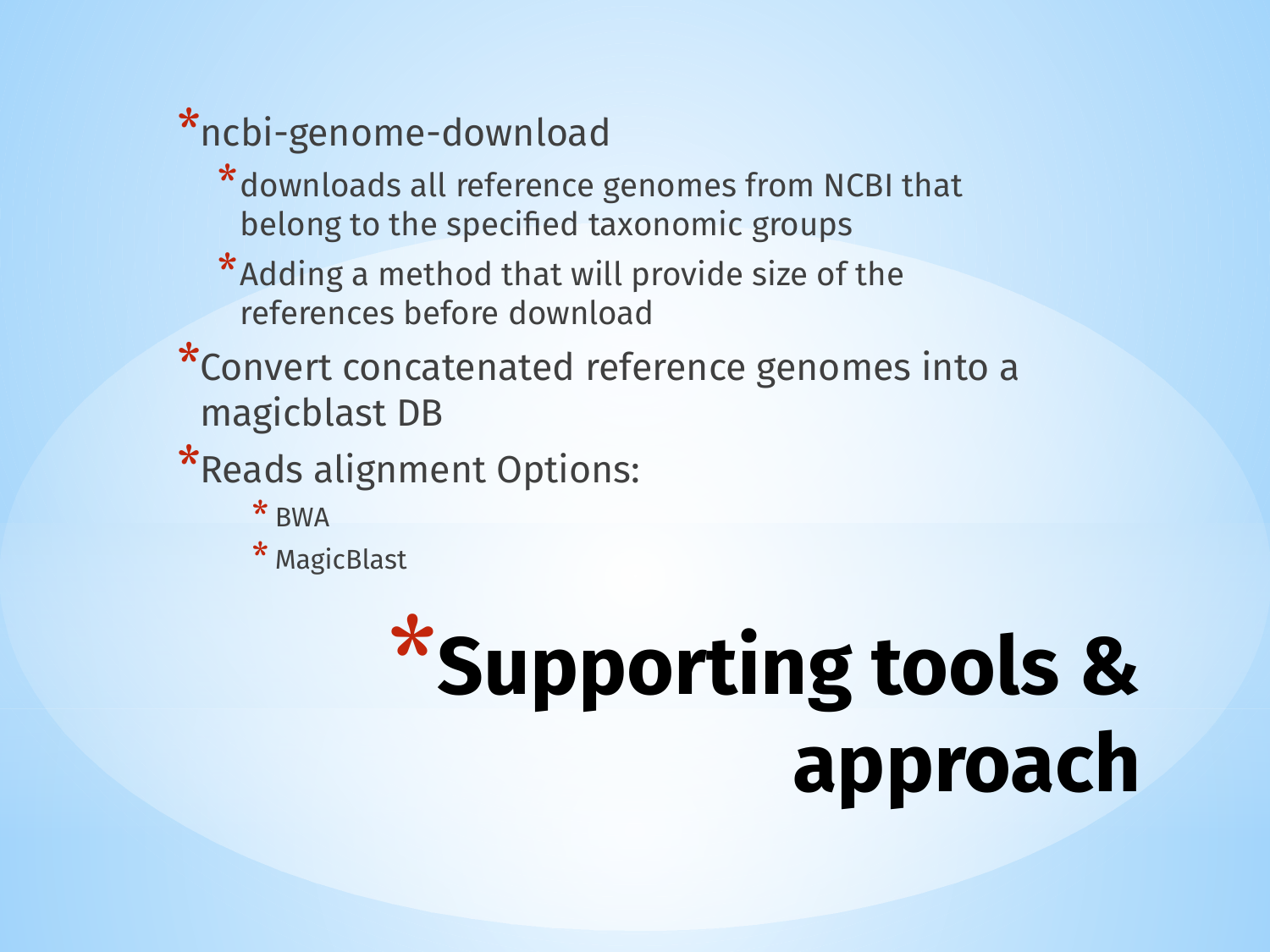

ncbi-genome-download
downloads all reference genomes from NCBI that belong to the specified taxonomic groups
Adding a method that will provide size of the references before download
Convert concatenated reference genomes into a magicblast DB
Reads alignment Options:
BWA
MagicBlast
# Supporting tools & approach